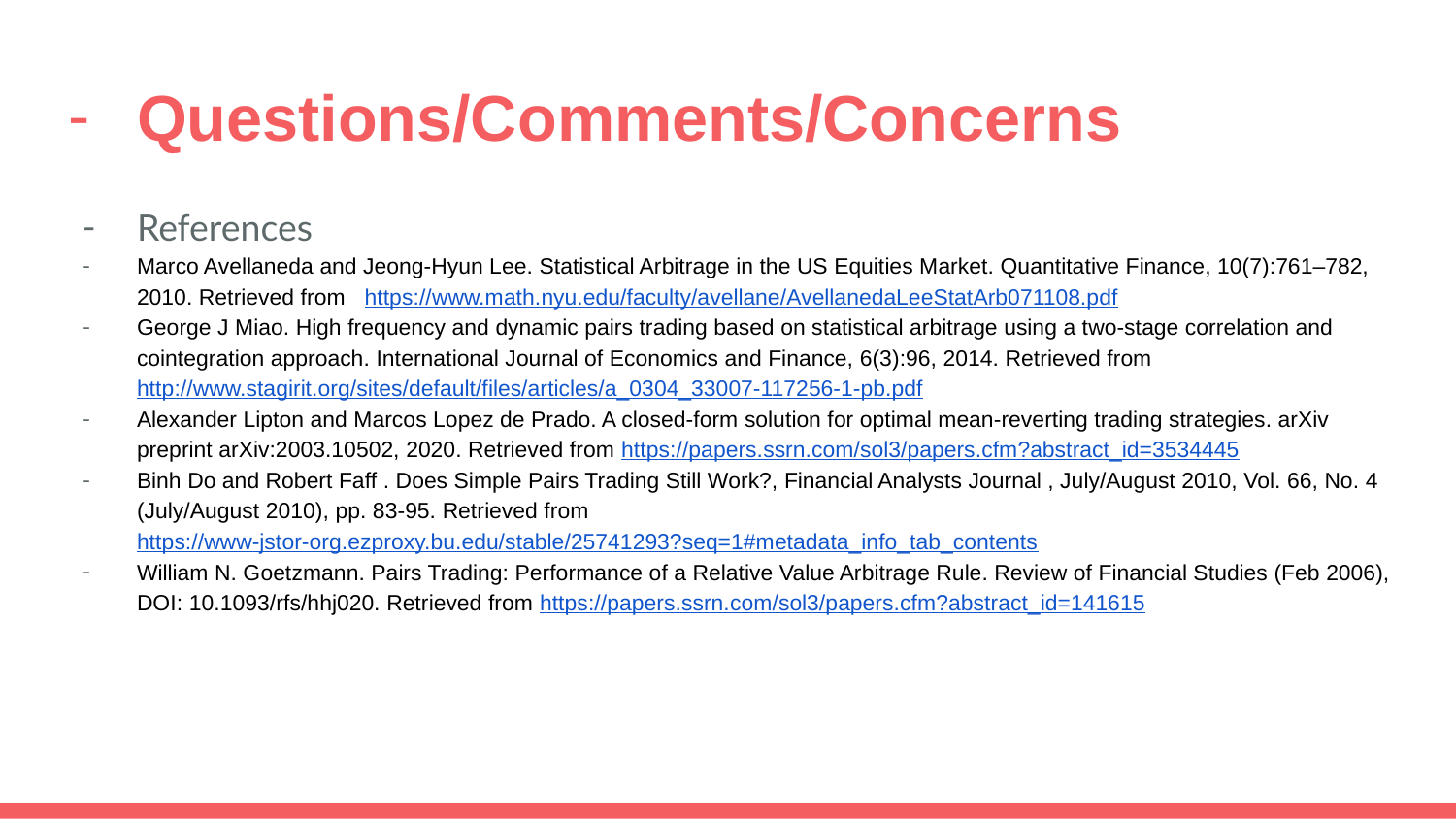

# Questions/Comments/Concerns
References
Marco Avellaneda and Jeong-Hyun Lee. Statistical Arbitrage in the US Equities Market. Quantitative Finance, 10(7):761–782, 2010. Retrieved from   https://www.math.nyu.edu/faculty/avellane/AvellanedaLeeStatArb071108.pdf
George J Miao. High frequency and dynamic pairs trading based on statistical arbitrage using a two-stage correlation and cointegration approach. International Journal of Economics and Finance, 6(3):96, 2014. Retrieved from  http://www.stagirit.org/sites/default/files/articles/a_0304_33007-117256-1-pb.pdf
Alexander Lipton and Marcos Lopez de Prado. A closed-form solution for optimal mean-reverting trading strategies. arXiv preprint arXiv:2003.10502, 2020. Retrieved from https://papers.ssrn.com/sol3/papers.cfm?abstract_id=3534445
Binh Do and Robert Faff . Does Simple Pairs Trading Still Work?, Financial Analysts Journal , July/August 2010, Vol. 66, No. 4 (July/August 2010), pp. 83-95. Retrieved from https://www-jstor-org.ezproxy.bu.edu/stable/25741293?seq=1#metadata_info_tab_contents
William N. Goetzmann. Pairs Trading: Performance of a Relative Value Arbitrage Rule. Review of Financial Studies (Feb 2006), DOI: 10.1093/rfs/hhj020. Retrieved from https://papers.ssrn.com/sol3/papers.cfm?abstract_id=141615